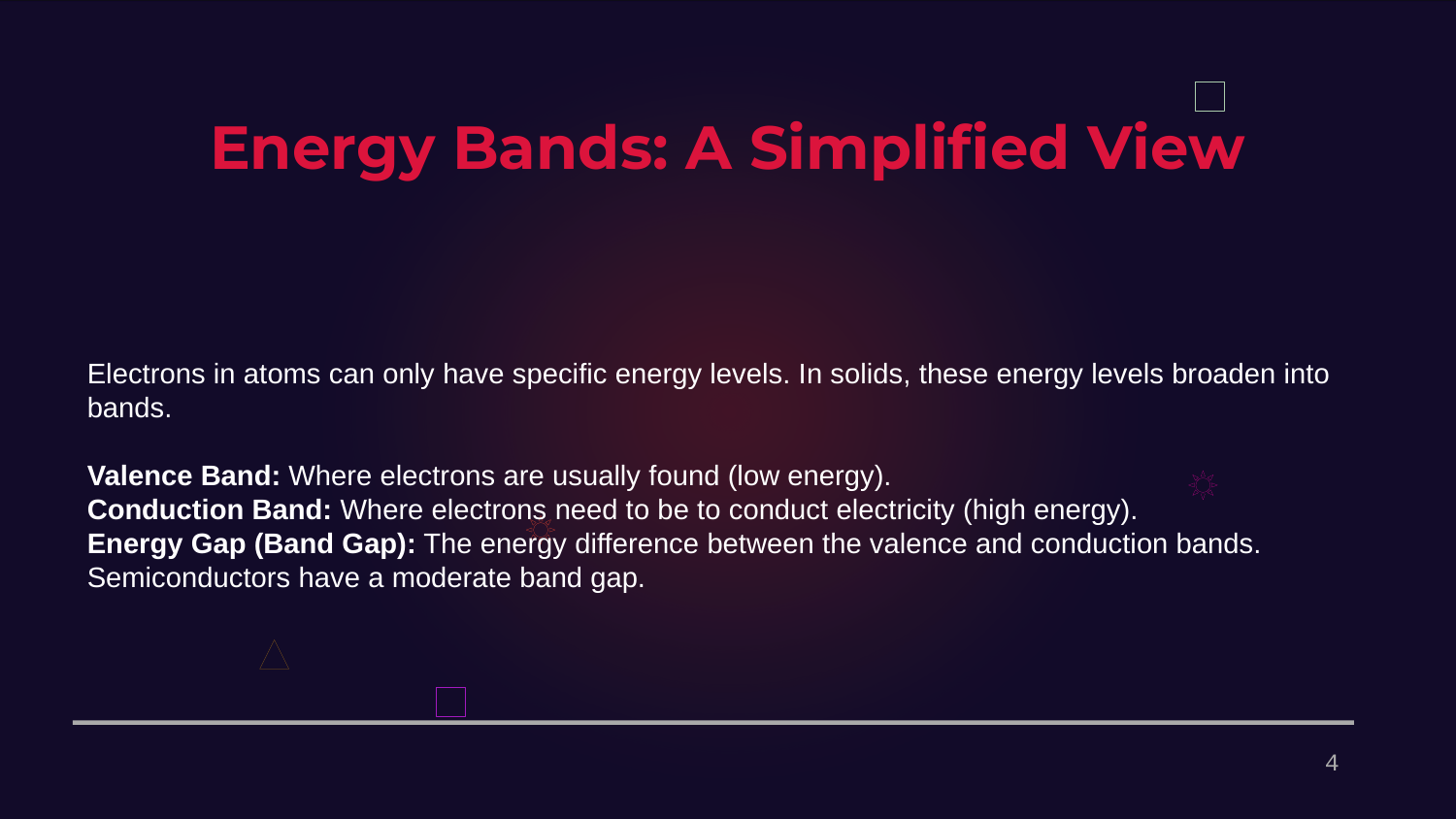

Energy Bands: A Simplified View

Electrons in atoms can only have specific energy levels. In solids, these energy levels broaden into bands.

Valence Band: Where electrons are usually found (low energy).
Conduction Band: Where electrons need to be to conduct electricity (high energy).
Energy Gap (Band Gap): The energy difference between the valence and conduction bands.  Semiconductors have a moderate band gap.

4